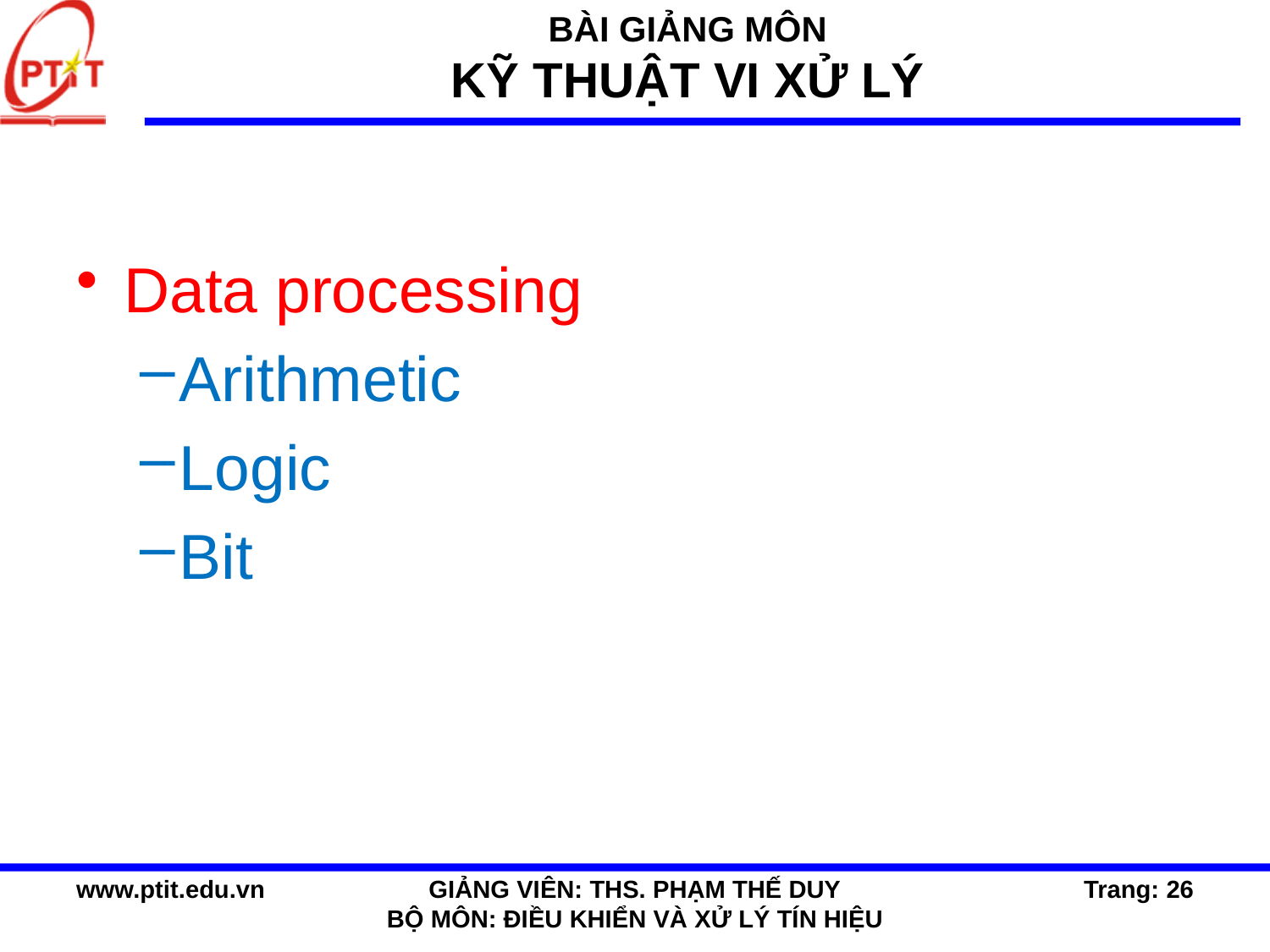

Data processing
Arithmetic
Logic
Bit

www.ptit.edu.vn
GIẢNG VIÊN: THS. PHẠM THẾ DUY
BỘ MÔN: ĐIỀU KHIỂN VÀ XỬ LÝ TÍN HIỆU
Trang: 26